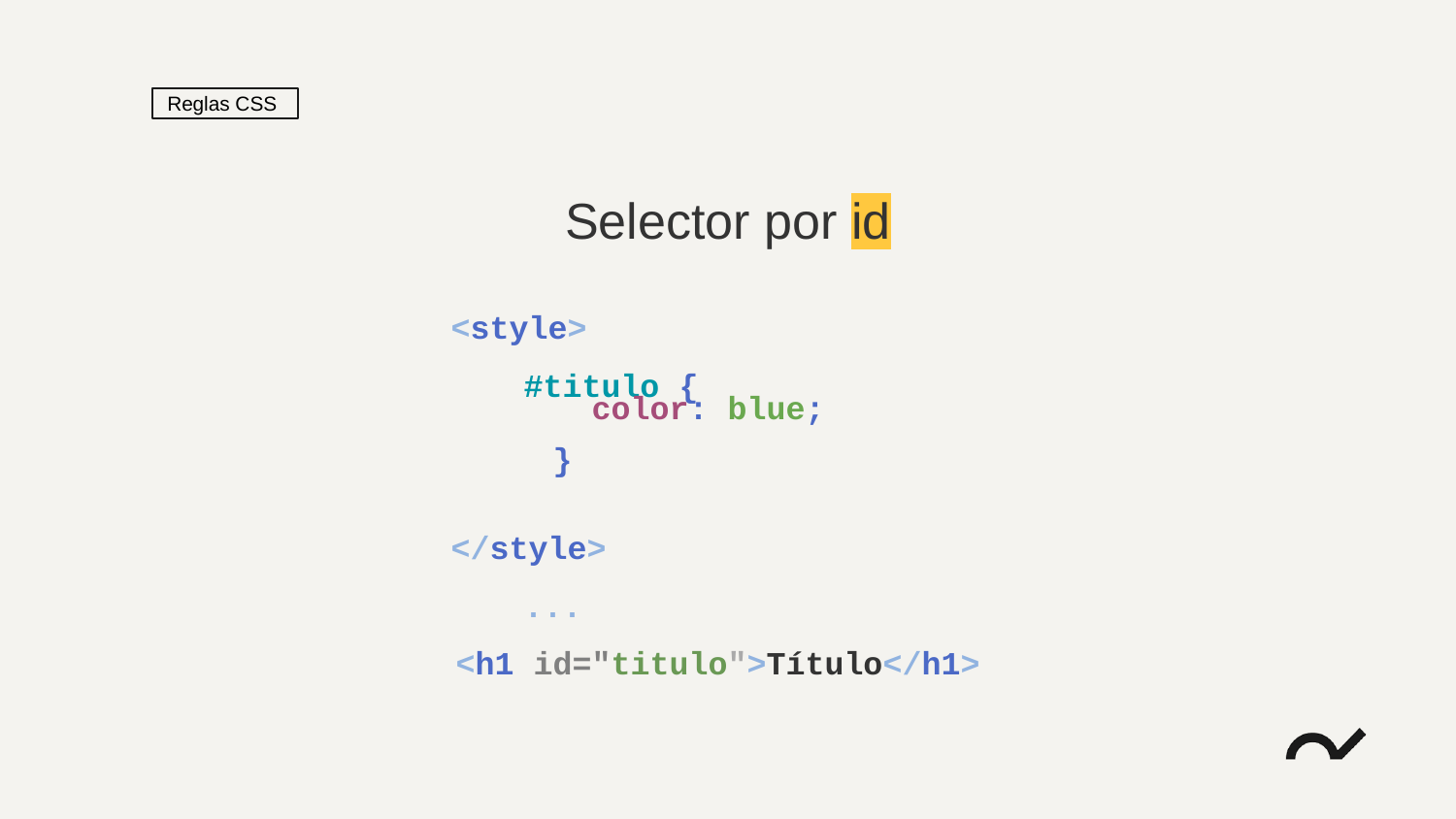

Reglas CSS
Selector por id

<style>
	#titulo {
           color: blue;
         }
</style>
	...
    <h1 id="titulo">Título</h1>